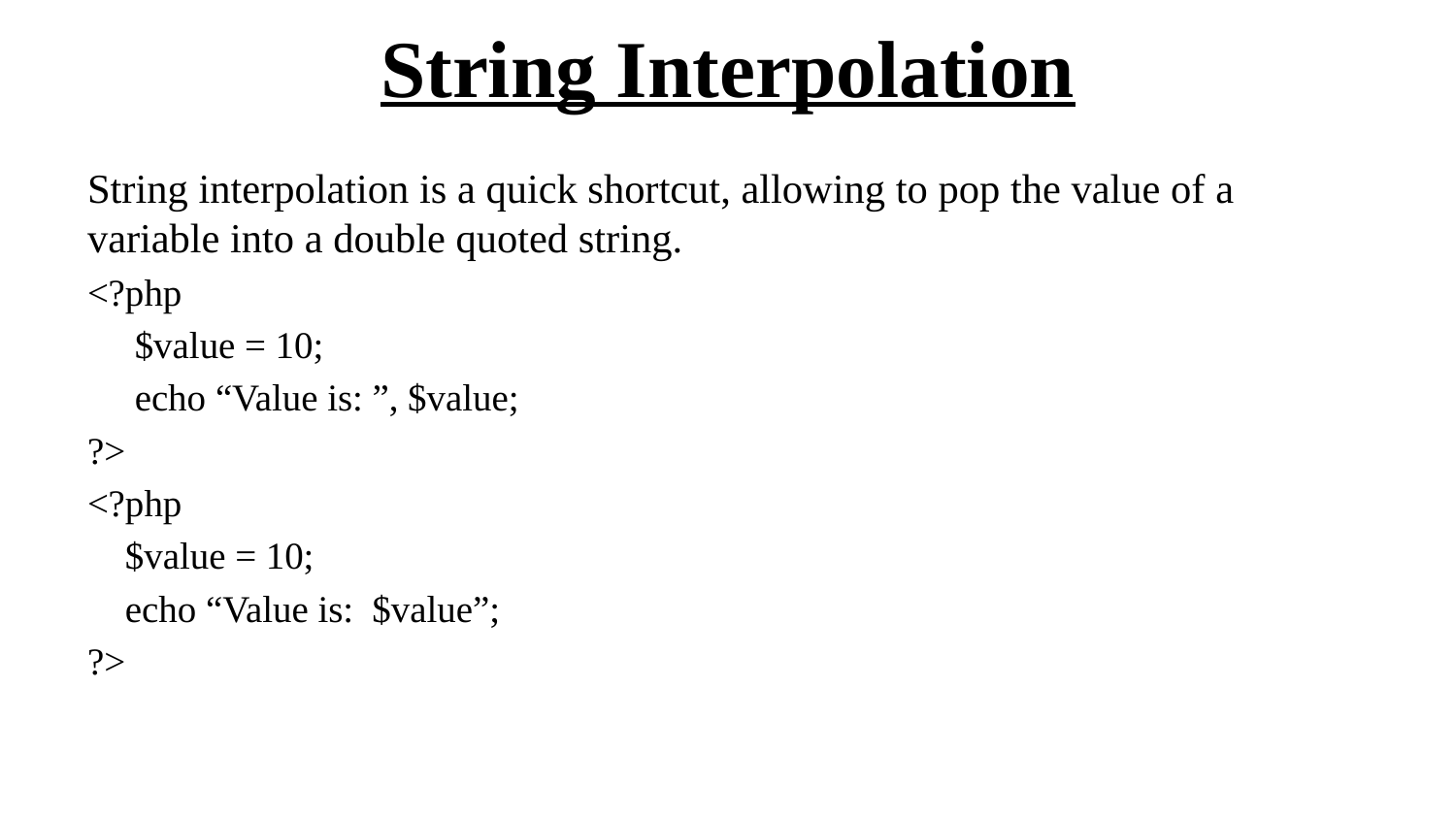

# String Interpolation
String interpolation is a quick shortcut, allowing to pop the value of a variable into a double quoted string.
<?php
     $value = 10;
     echo “Value is: ”, $value;
?>
<?php
    $value = 10;
    echo “Value is:  $value”;
?>